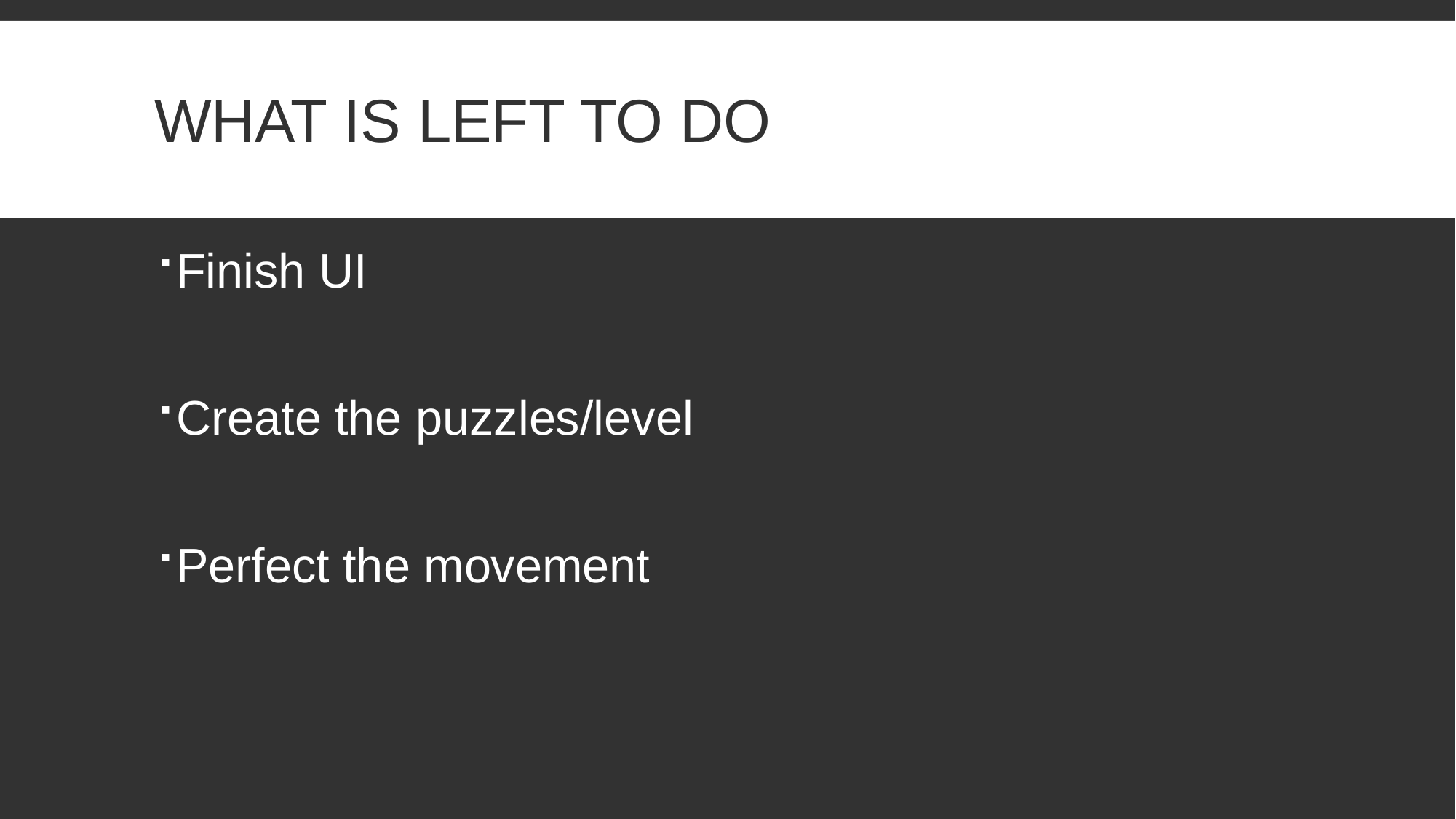

# What is left to do
Finish UI

Create the puzzles/level

Perfect the movement